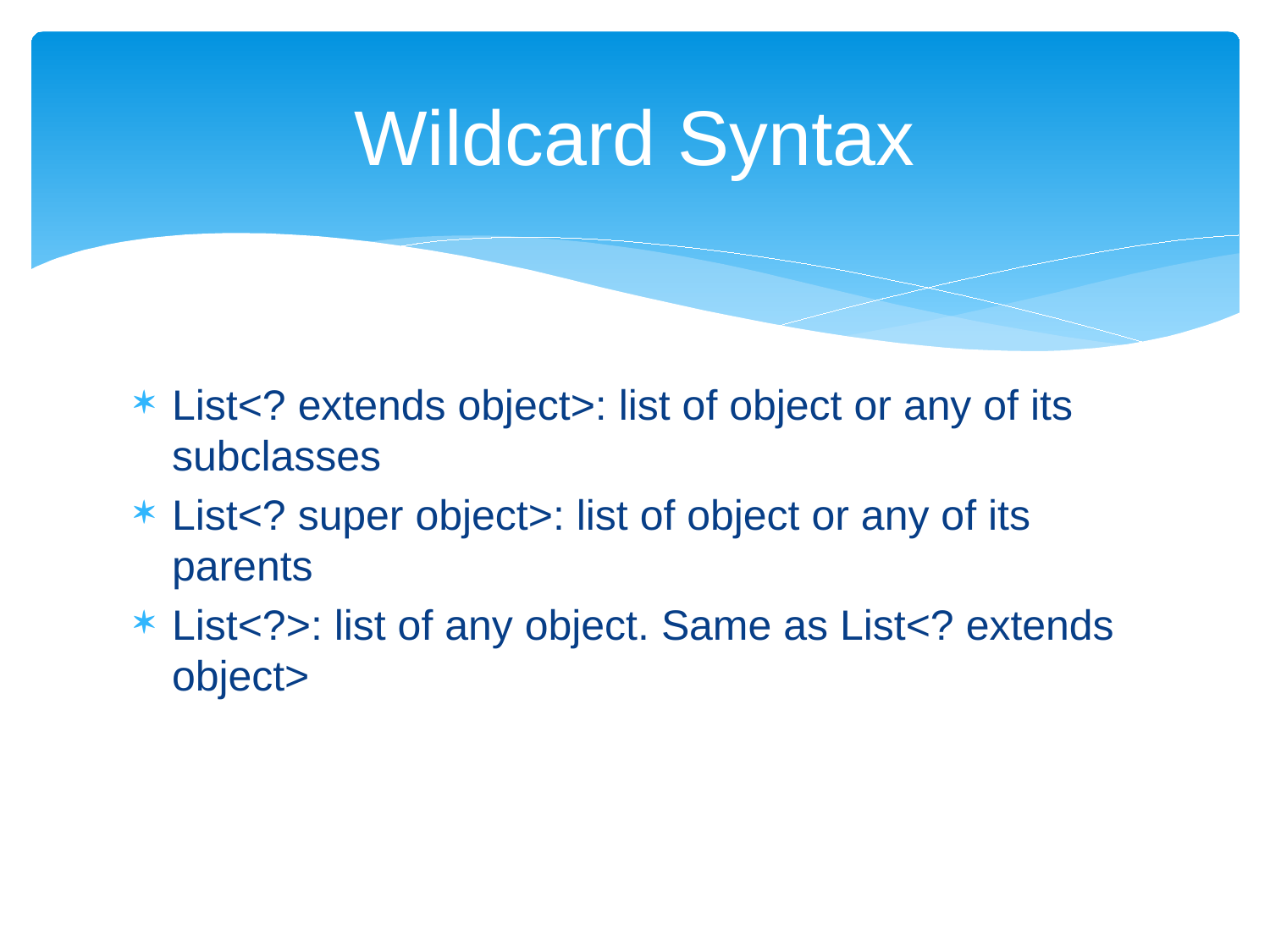

# Wildcard Syntax
List<? extends object>: list of object or any of its subclasses
List<? super object>: list of object or any of its parents
List<?>: list of any object. Same as List<? extends object>